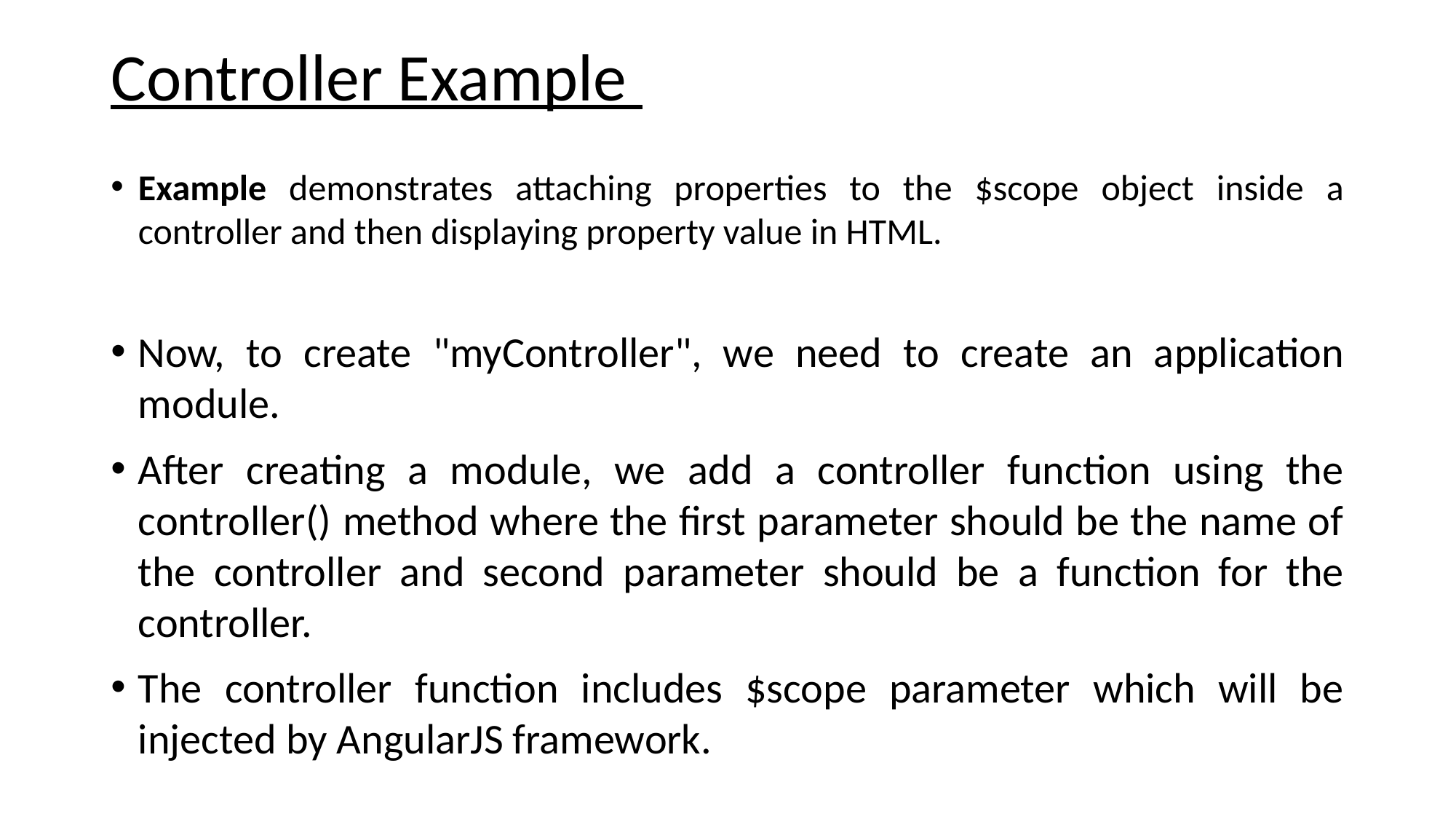

# Controller Example
Example demonstrates attaching properties to the $scope object inside a controller and then displaying property value in HTML.

Now, to create "myController", we need to create an application module.
After creating a module, we add a controller function using the controller() method where the first parameter should be the name of the controller and second parameter should be a function for the controller.
The controller function includes $scope parameter which will be injected by AngularJS framework.